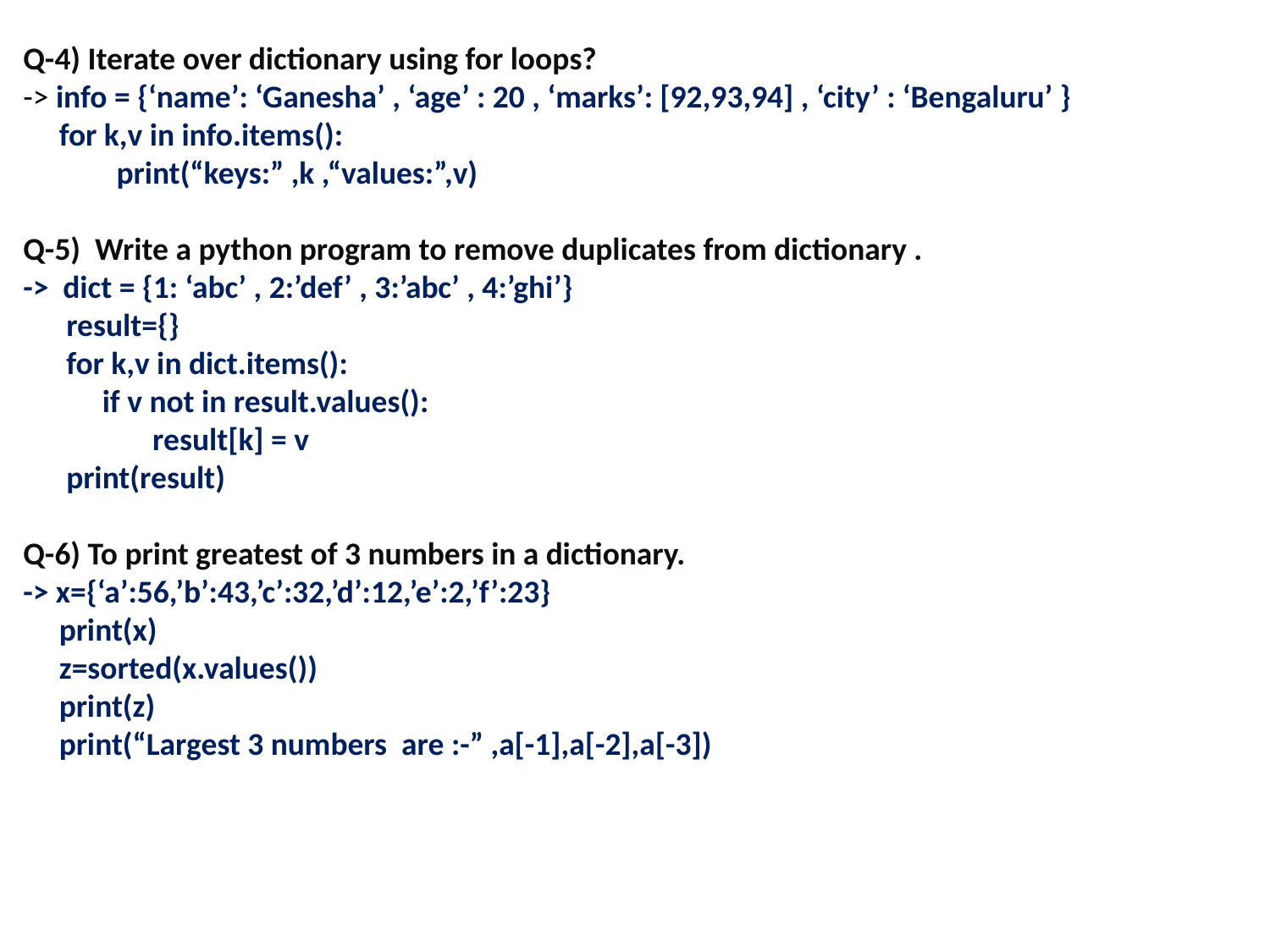

Q-4) Iterate over dictionary using for loops?
-> info = {‘name’: ‘Ganesha’ , ‘age’ : 20 , ‘marks’: [92,93,94] , ‘city’ : ‘Bengaluru’ }
     for k,v in info.items():
             print(“keys:” ,k ,“values:”,v)

Q-5)  Write a python program to remove duplicates from dictionary .
->  dict = {1: ‘abc’ , 2:’def’ , 3:’abc’ , 4:’ghi’}
      result={}
      for k,v in dict.items():
           if v not in result.values():
                  result[k] = v
      print(result)

Q-6) To print greatest of 3 numbers in a dictionary.
-> x={‘a’:56,’b’:43,’c’:32,’d’:12,’e’:2,’f’:23}
     print(x)
     z=sorted(x.values())
     print(z)
     print(“Largest 3 numbers  are :-” ,a[-1],a[-2],a[-3])